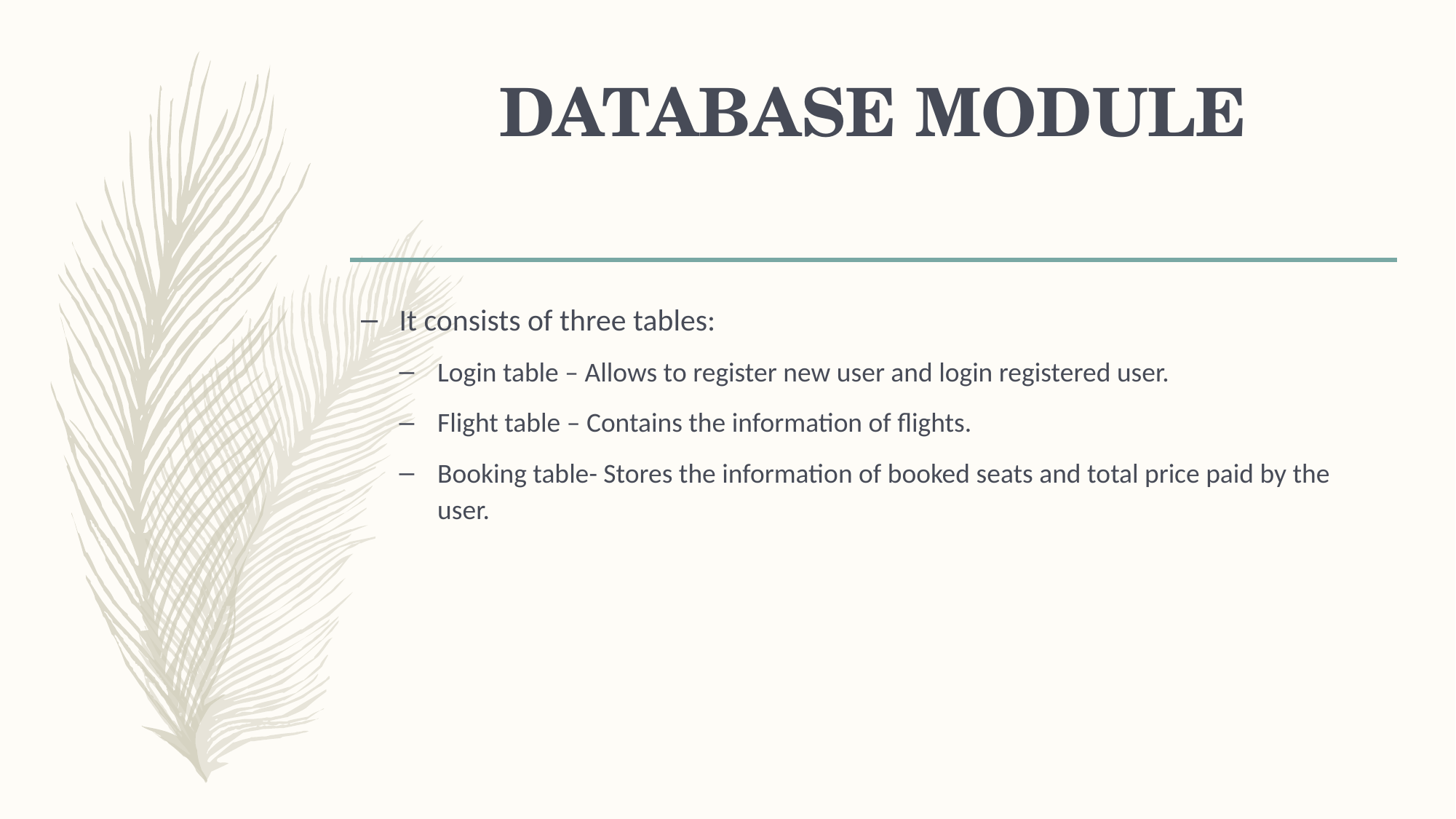

# DATABASE MODULE
It consists of three tables:
Login table – Allows to register new user and login registered user.
Flight table – Contains the information of flights.
Booking table- Stores the information of booked seats and total price paid by the user.